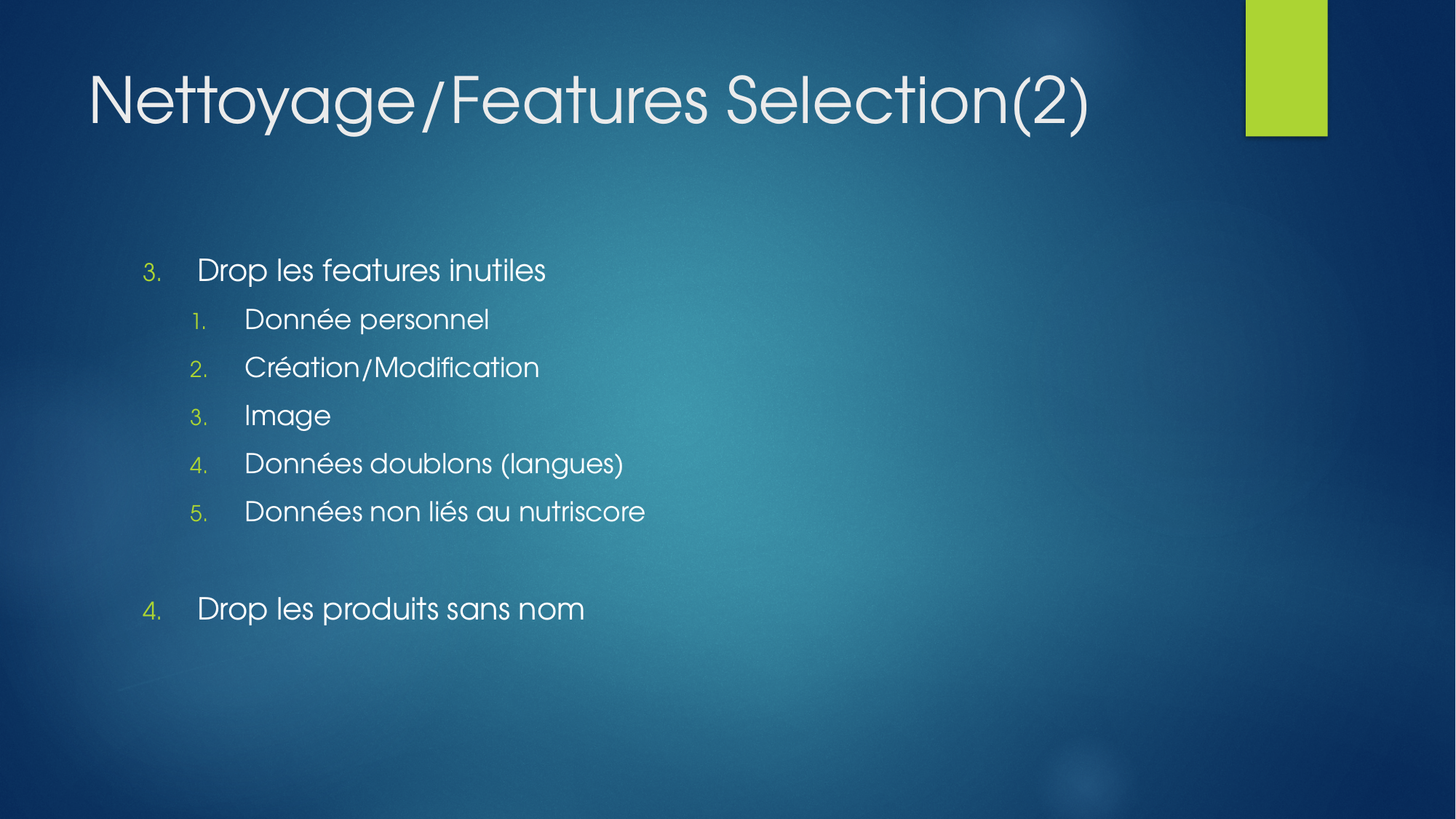

# Nettoyage/Features Selection(2)
Drop les features inutiles
Donnée personnel
Création/Modification
Image
Données doublons (langues)
Données non liés au nutriscore

Drop les produits sans nom